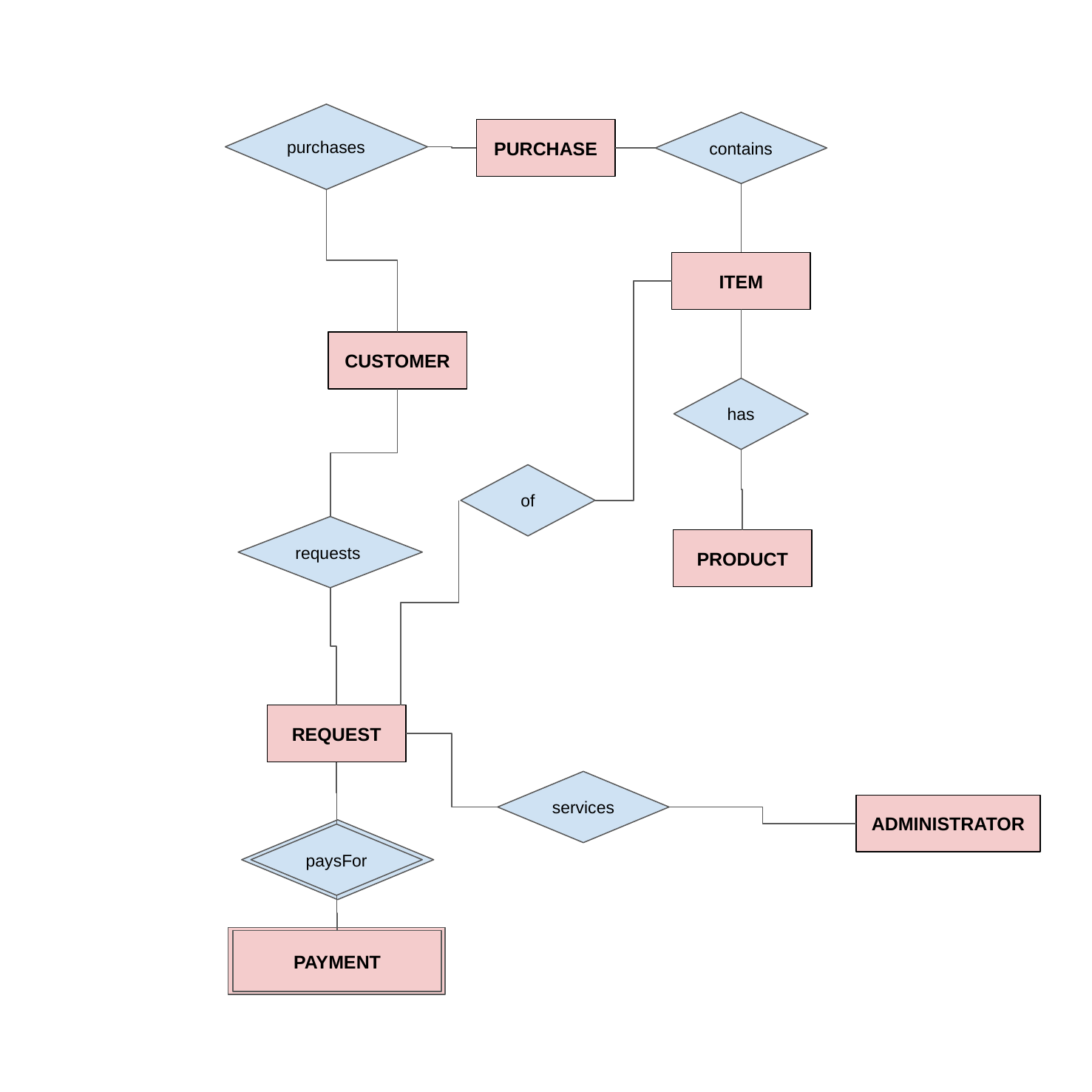

purchases
contains
PURCHASE

ITEM
CUSTOMER

has

of
requests
PRODUCT
REQUEST

services
ADMINISTRATOR

paysFor

PAYMENT